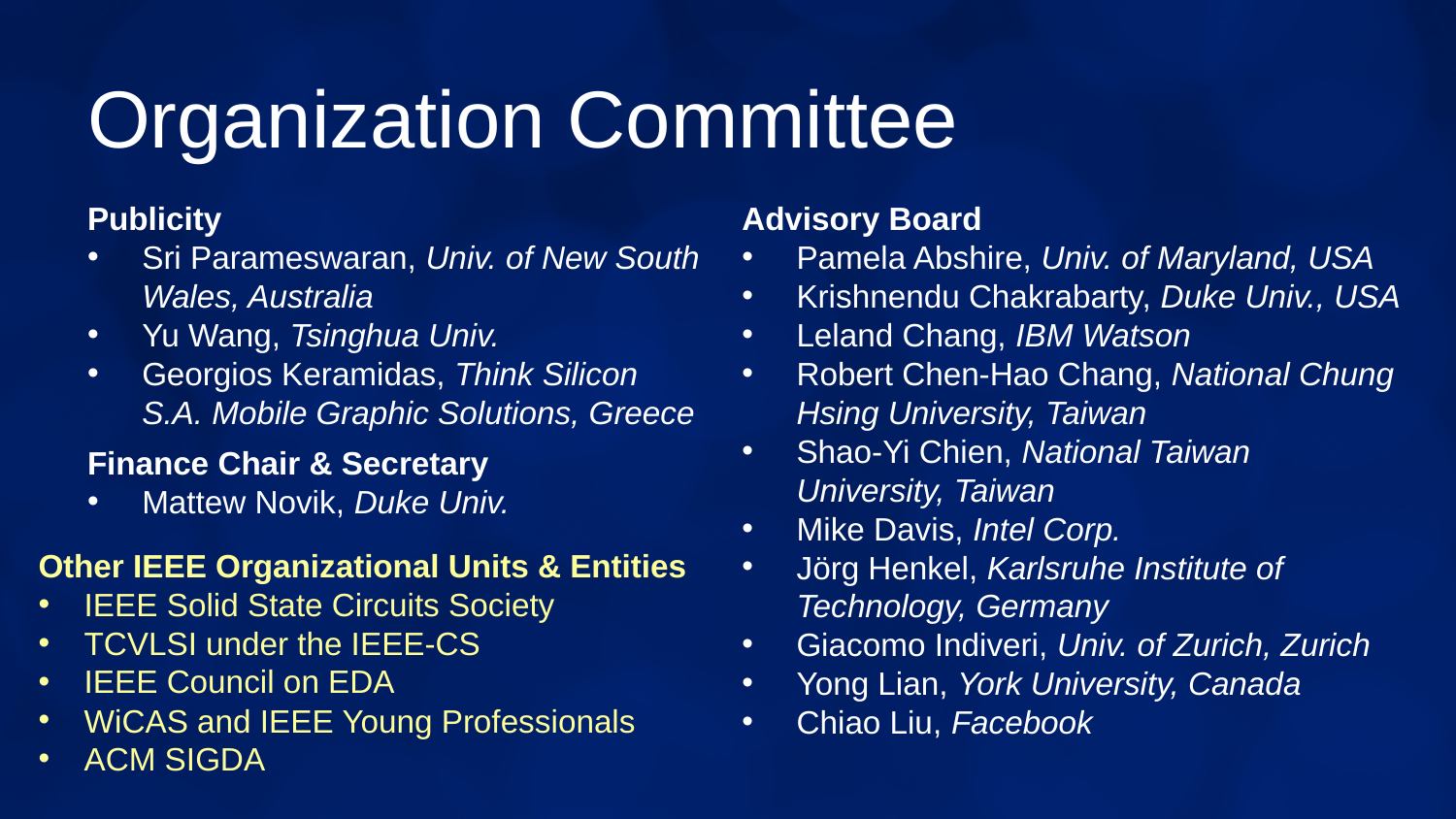

# Organization Committee
Publicity
Sri Parameswaran, Univ. of New South Wales, Australia
Yu Wang, Tsinghua Univ.
Georgios Keramidas, Think Silicon S.A. Mobile Graphic Solutions, Greece
Finance Chair & Secretary
Mattew Novik, Duke Univ.

Advisory Board
Pamela Abshire, Univ. of Maryland, USA
Krishnendu Chakrabarty, Duke Univ., USA
Leland Chang, IBM Watson
Robert Chen-Hao Chang, National Chung Hsing University, Taiwan
Shao-Yi Chien, National Taiwan University, Taiwan
Mike Davis, Intel Corp.
Jörg Henkel, Karlsruhe Institute of Technology, Germany
Giacomo Indiveri, Univ. of Zurich, Zurich
Yong Lian, York University, Canada
Chiao Liu, Facebook

Other IEEE Organizational Units & Entities
IEEE Solid State Circuits Society
TCVLSI under the IEEE-CS
IEEE Council on EDA
WiCAS and IEEE Young Professionals
ACM SIGDA